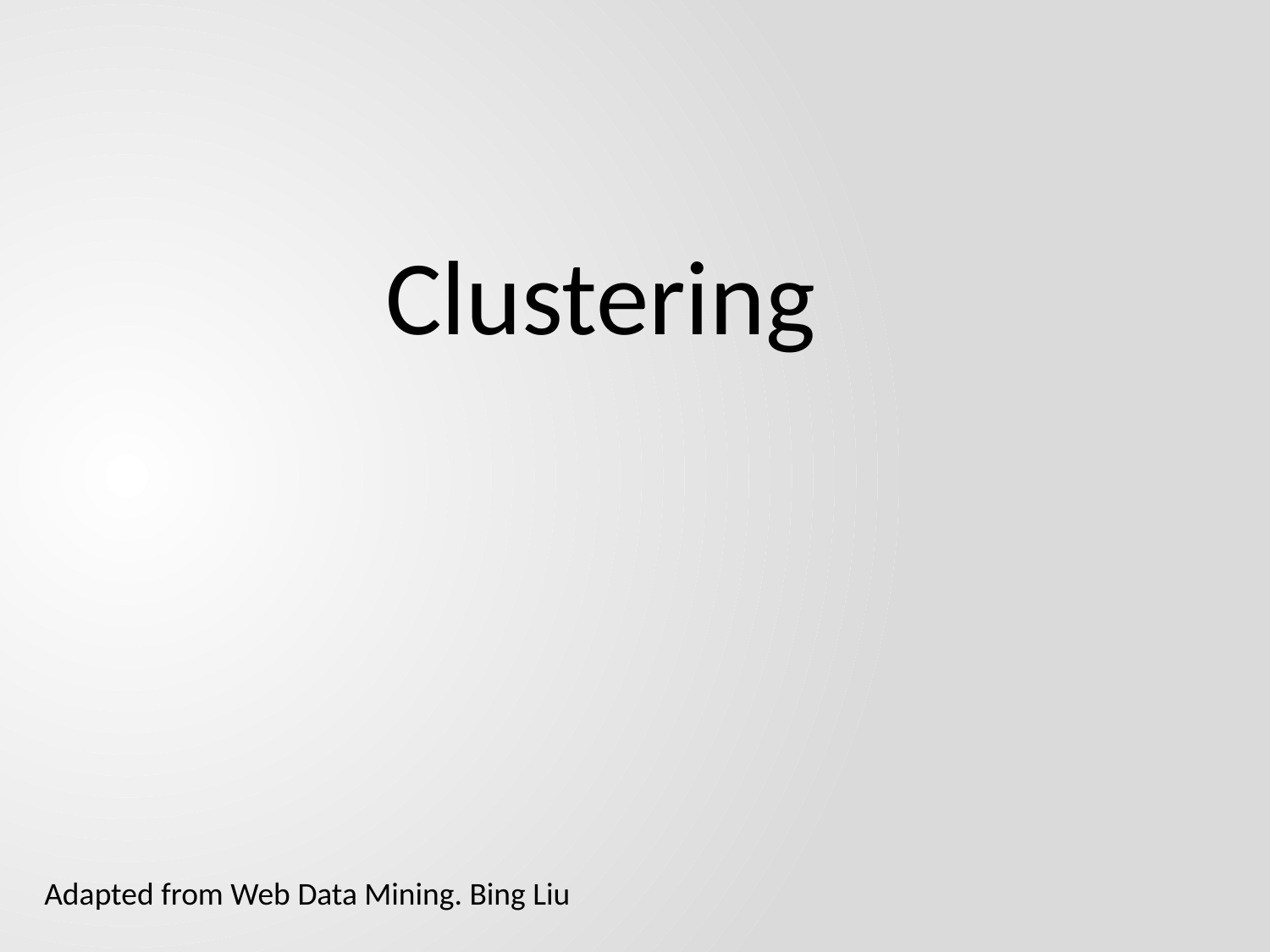

#
Clustering
Adapted from Web Data Mining. Bing Liu